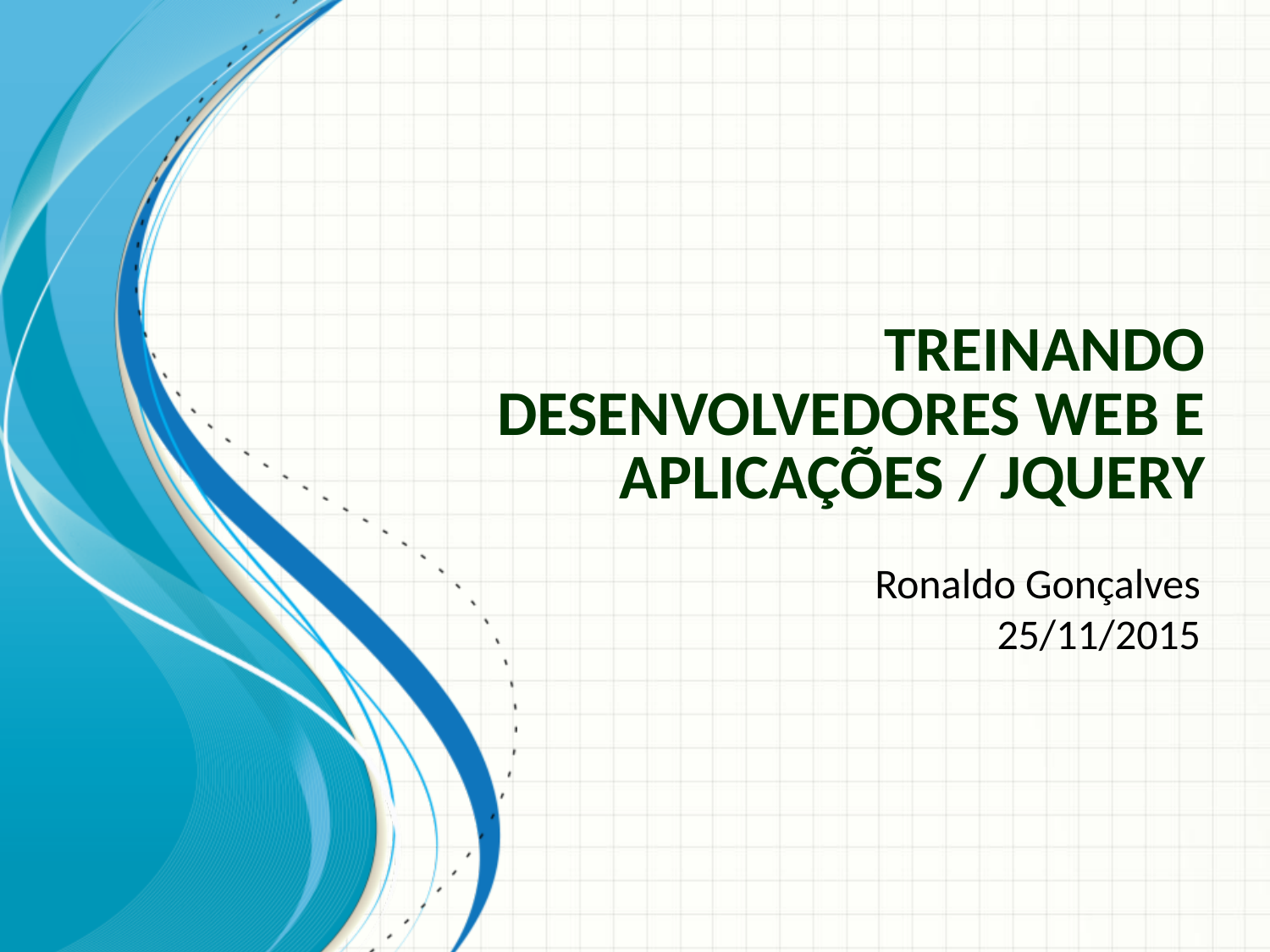

# Treinando Desenvolvedores WEB e aplicações / JQuery
Ronaldo Gonçalves
25/11/2015